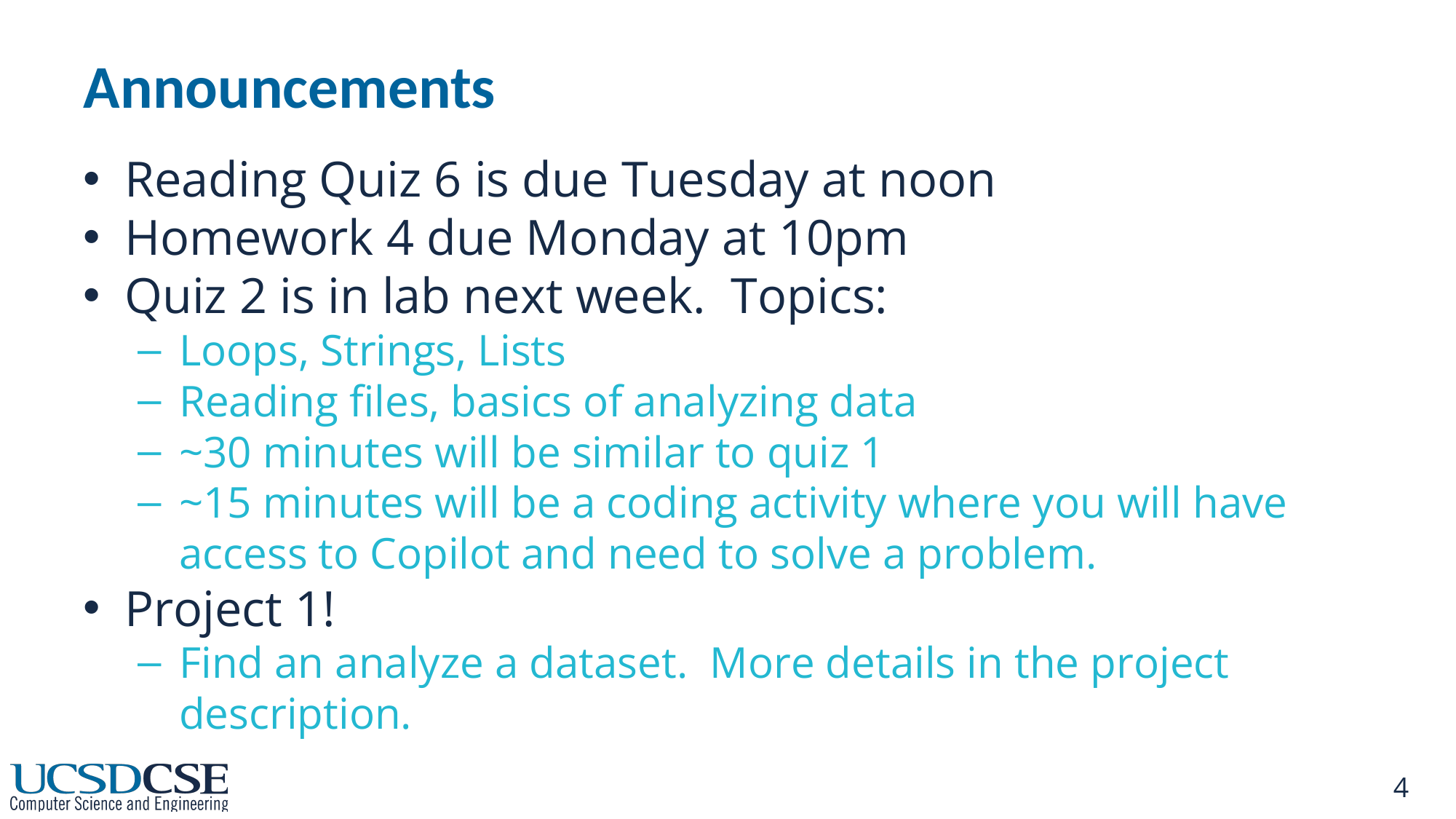

# Announcements
Reading Quiz 6 is due Tuesday at noon
Homework 4 due Monday at 10pm
Quiz 2 is in lab next week.  Topics:
Loops, Strings, Lists
Reading files, basics of analyzing data
~30 minutes will be similar to quiz 1
~15 minutes will be a coding activity where you will have access to Copilot and need to solve a problem.
Project 1!
Find an analyze a dataset.  More details in the project description.